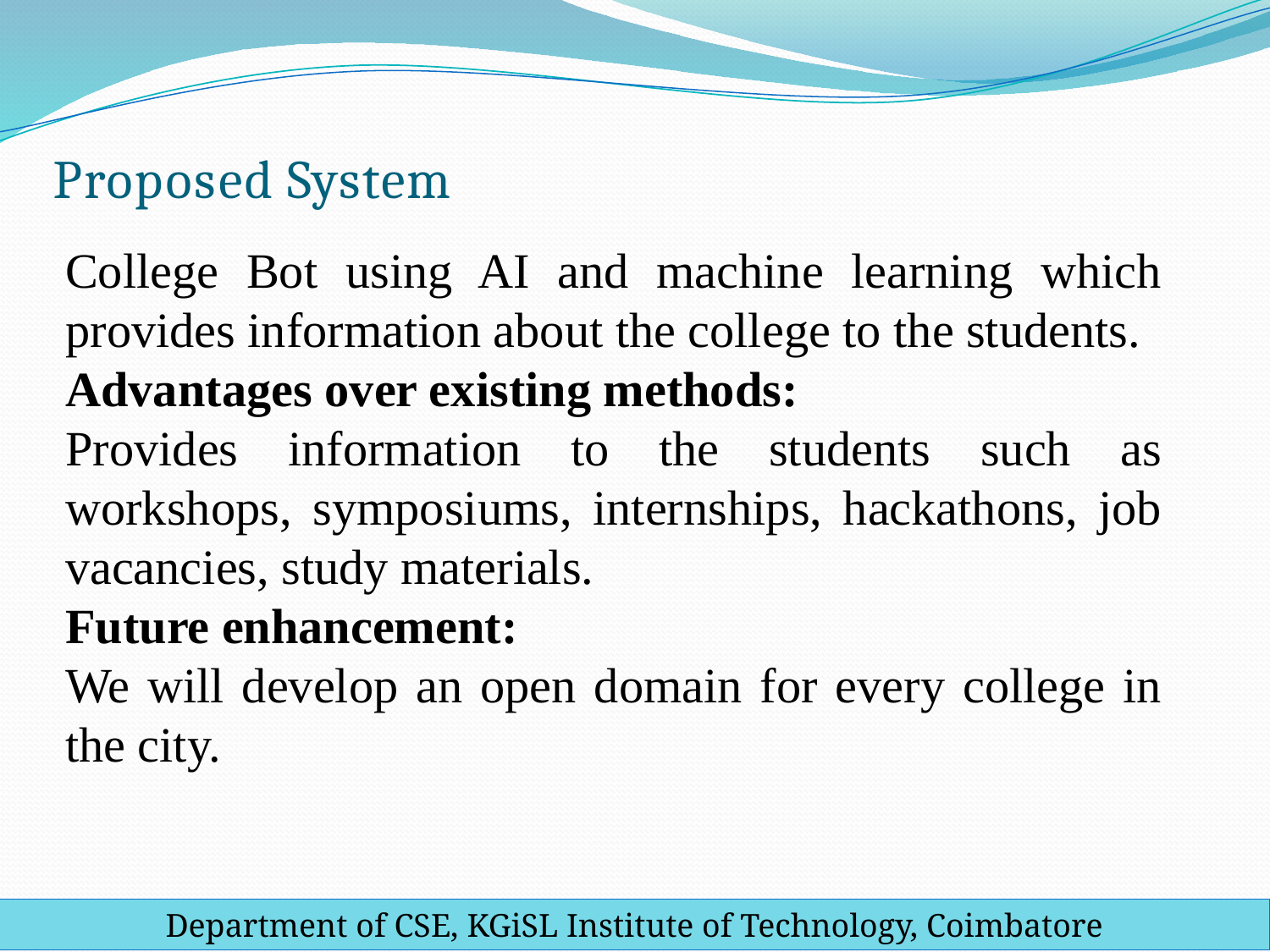

# Proposed System
College Bot using AI and machine learning which provides information about the college to the students.
Advantages over existing methods:
Provides information to the students such as workshops, symposiums, internships, hackathons, job vacancies, study materials.
Future enhancement:
We will develop an open domain for every college in the city.

Department of CSE, KGiSL Institute of Technology, Coimbatore